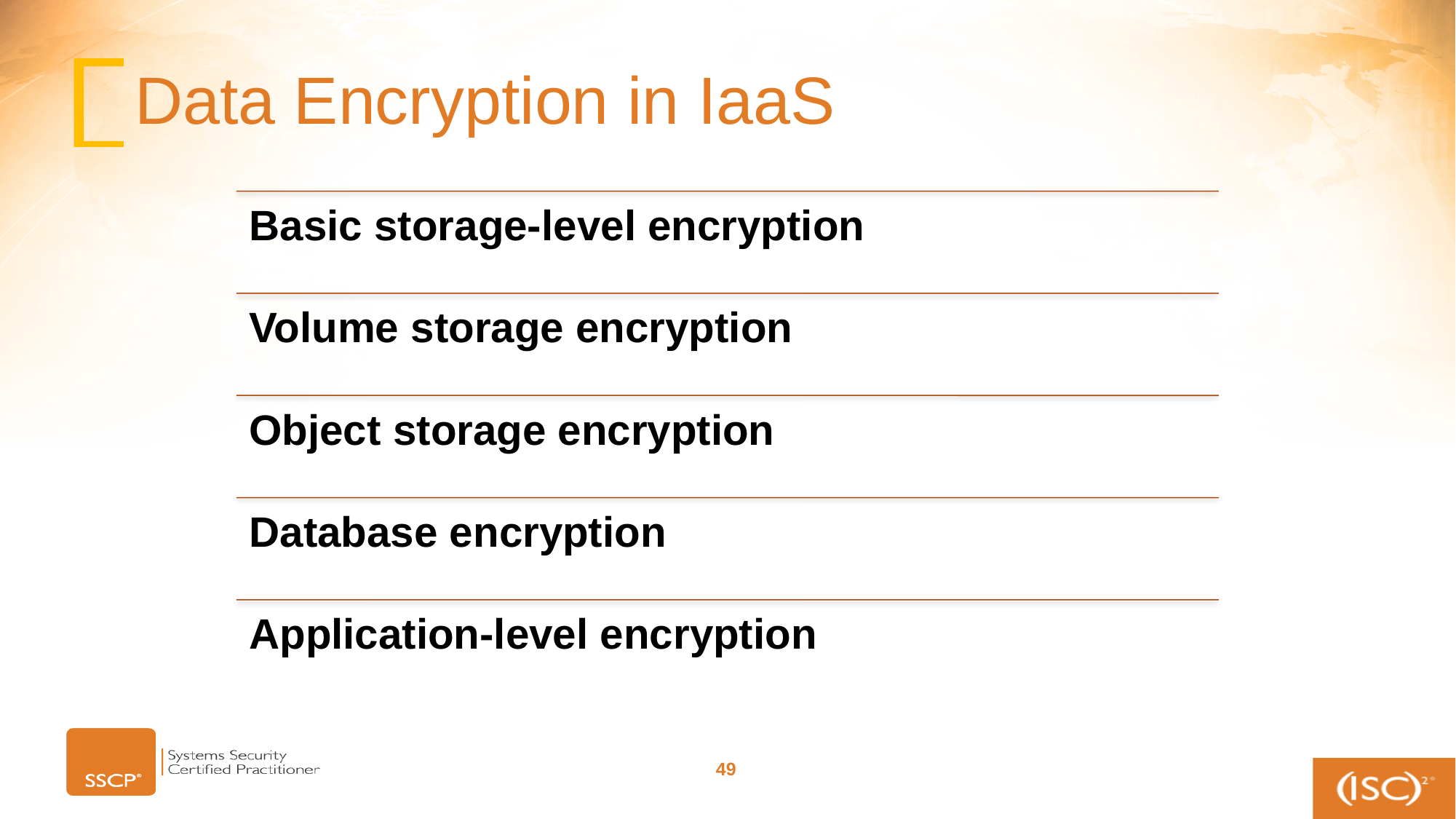

# Data Encryption in IaaS
Basic storage-level encryption
Volume storage encryption
Object storage encryption
Database encryption
Application-level encryption